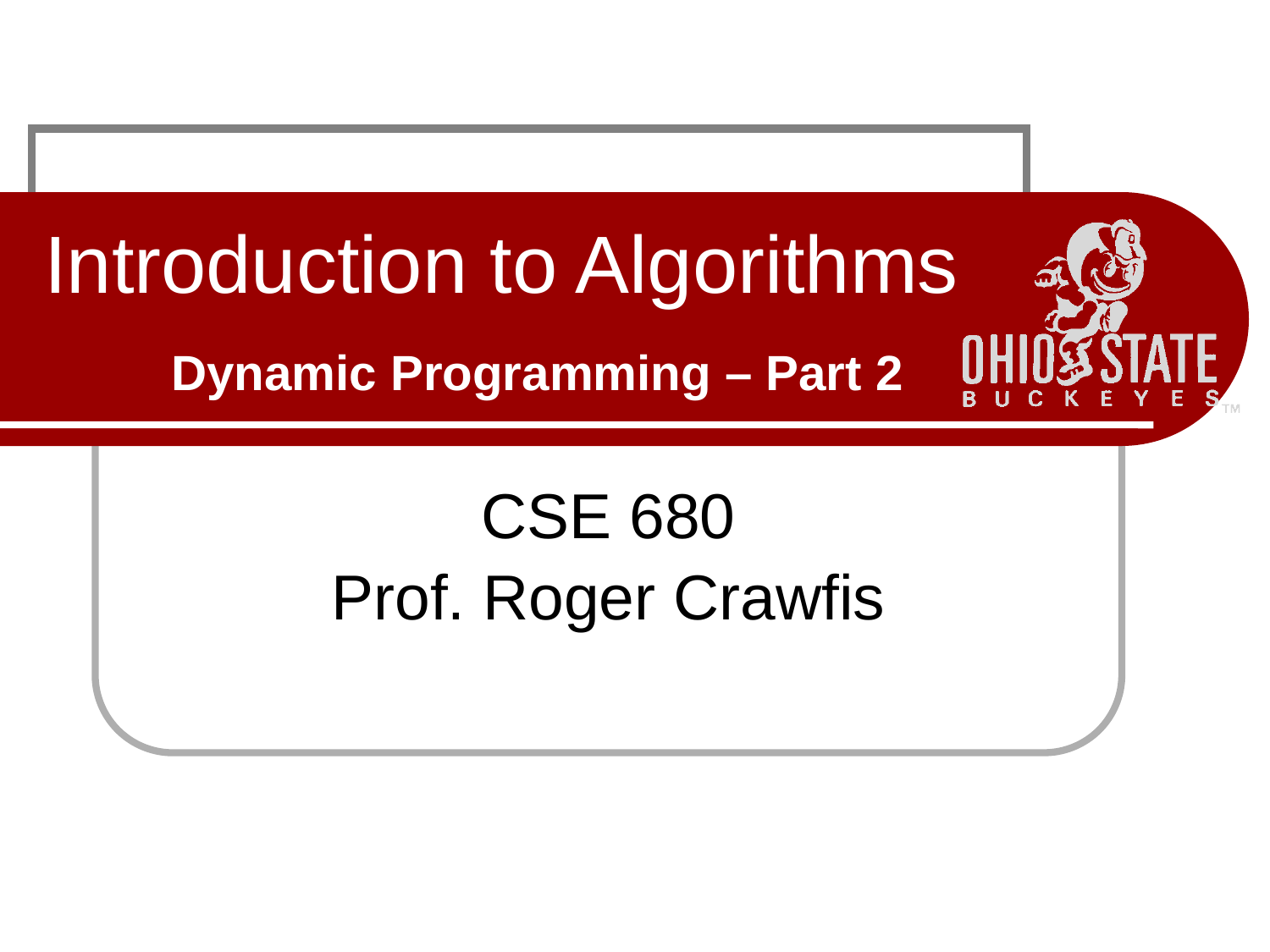

# Introduction to Algorithms Dynamic Programming – Part 2
CSE 680
Prof. Roger Crawfis